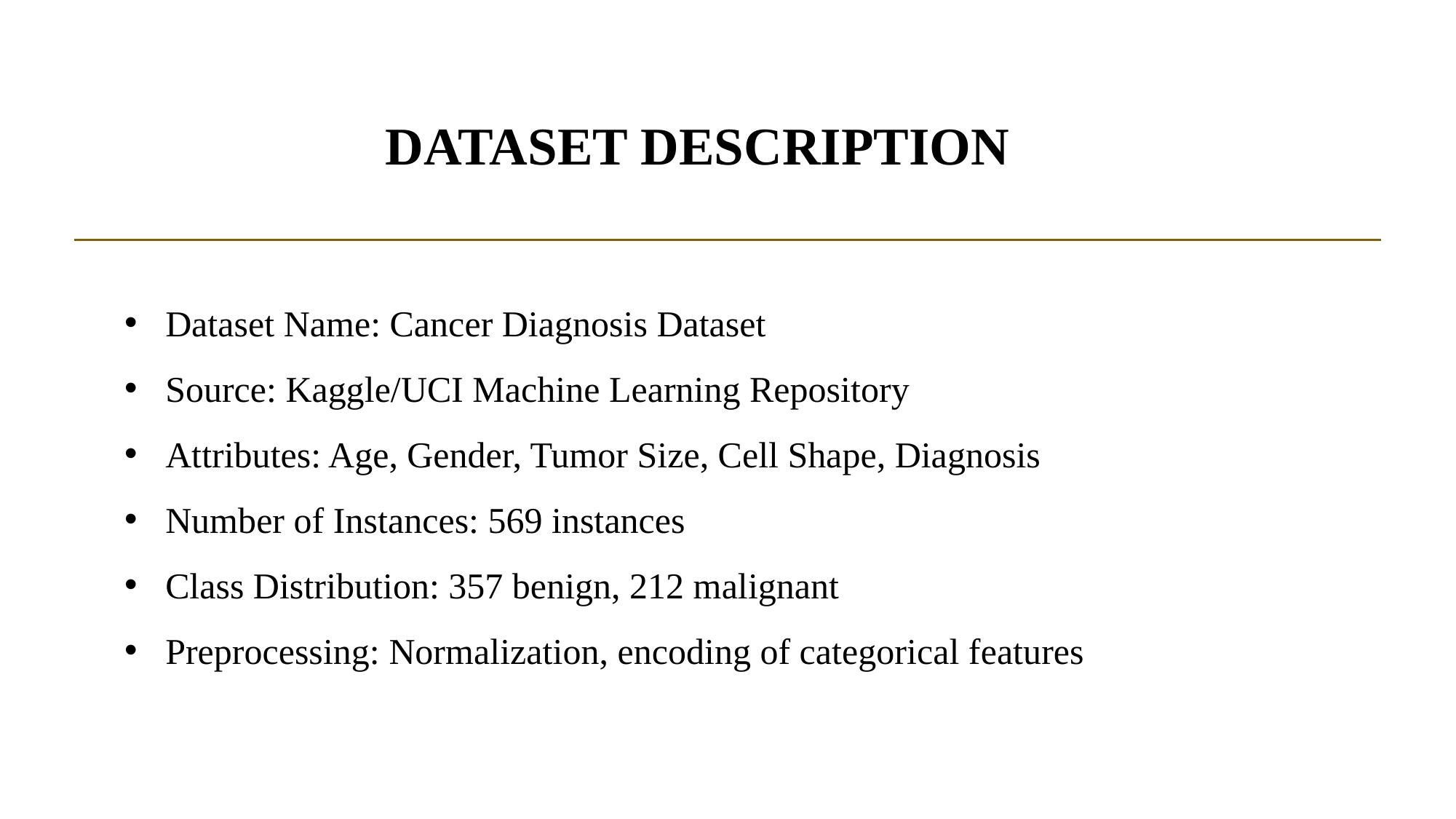

CONCDATASET DESCRIPTION
LUSION
Dataset Name: Cancer Diagnosis Dataset
Source: Kaggle/UCI Machine Learning Repository
Attributes: Age, Gender, Tumor Size, Cell Shape, Diagnosis
Number of Instances: 569 instances
Class Distribution: 357 benign, 212 malignant
Preprocessing: Normalization, encoding of categorical features